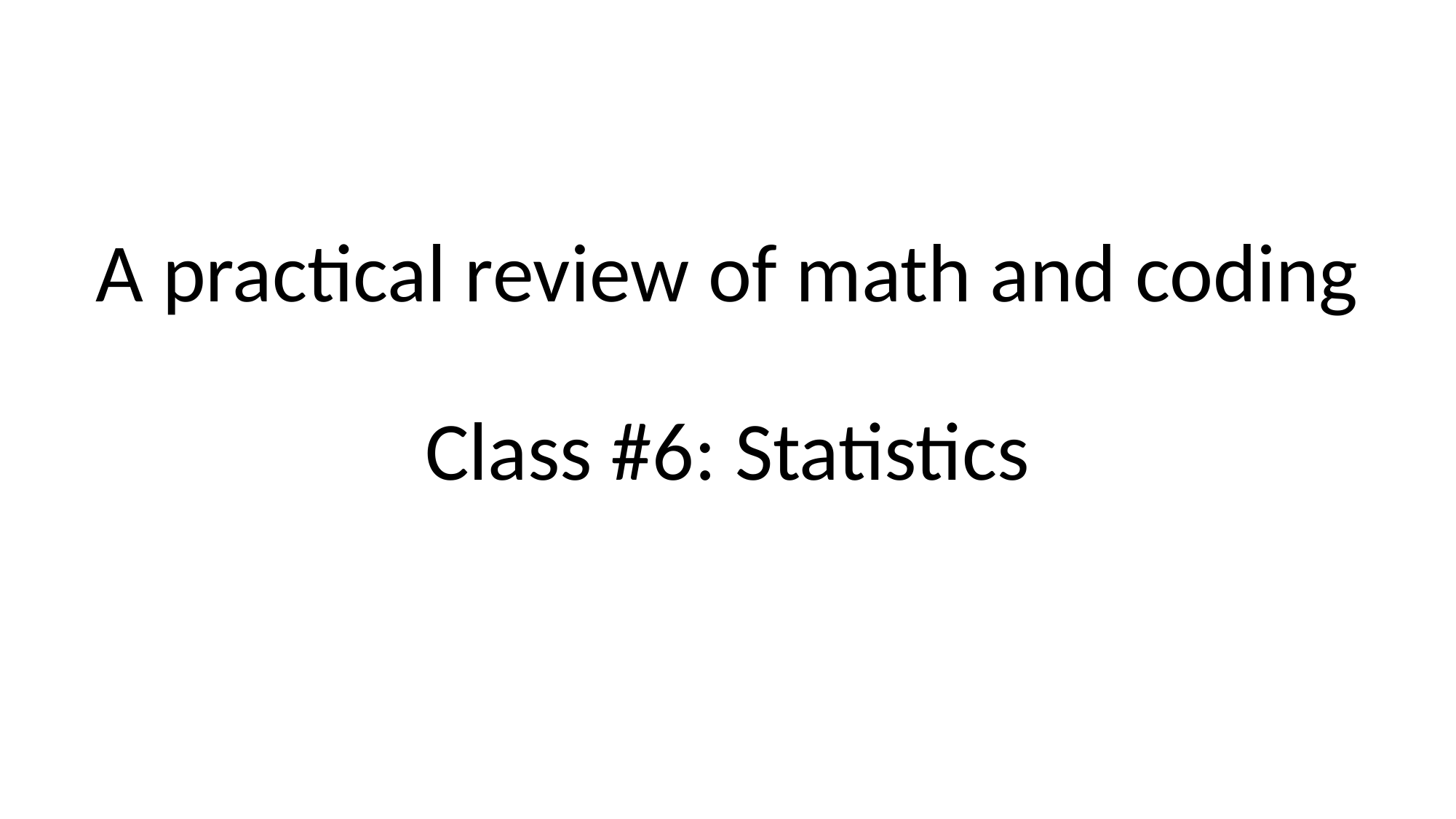

# A practical review of math and coding Class #6: Statistics